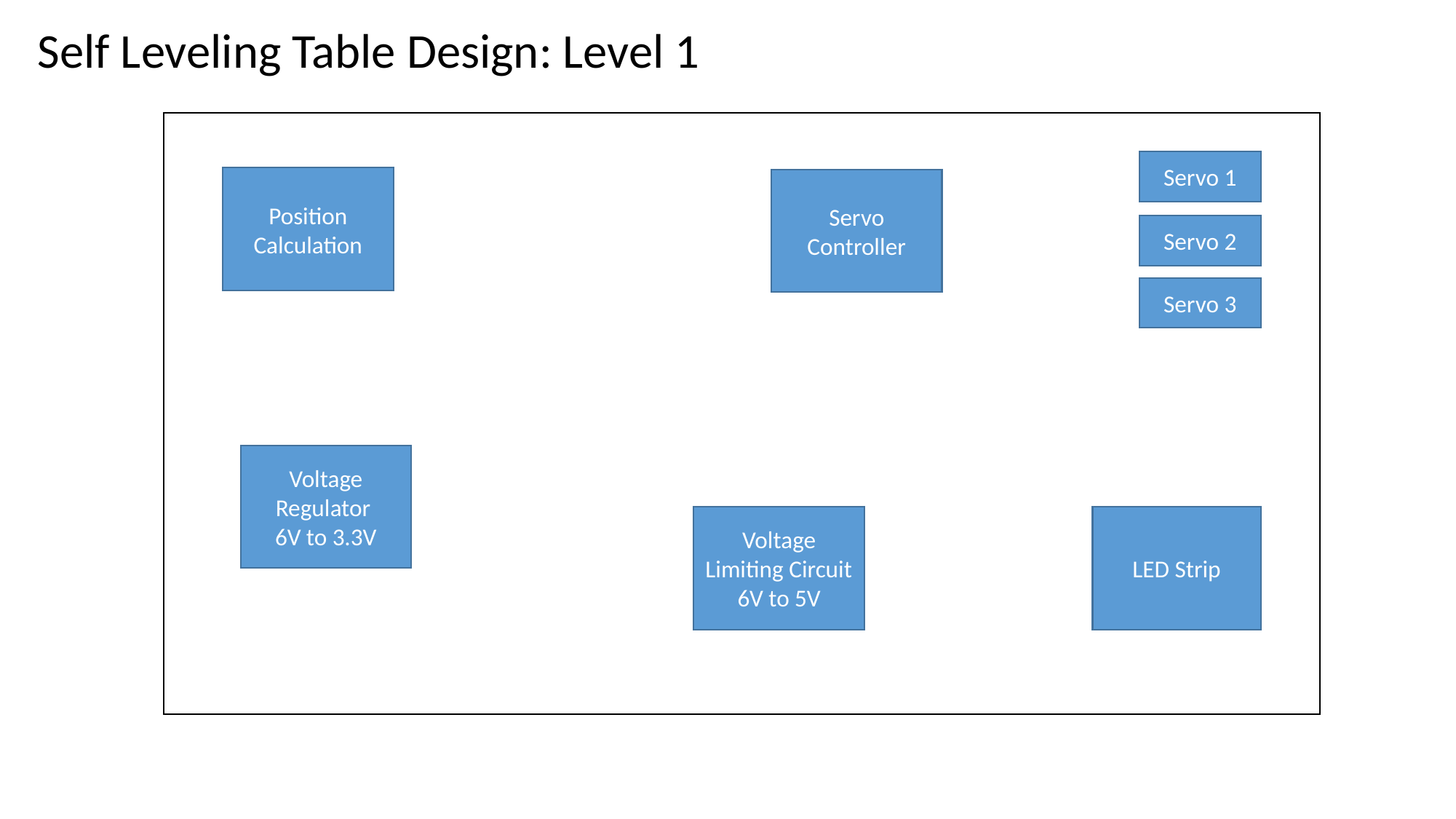

Self Leveling Table Design: Level 1

Servo 1
Position Calculation
Servo Controller
Servo 2
Servo 3
Voltage Regulator
6V to 3.3V
Voltage Limiting Circuit
6V to 5V
LED Strip